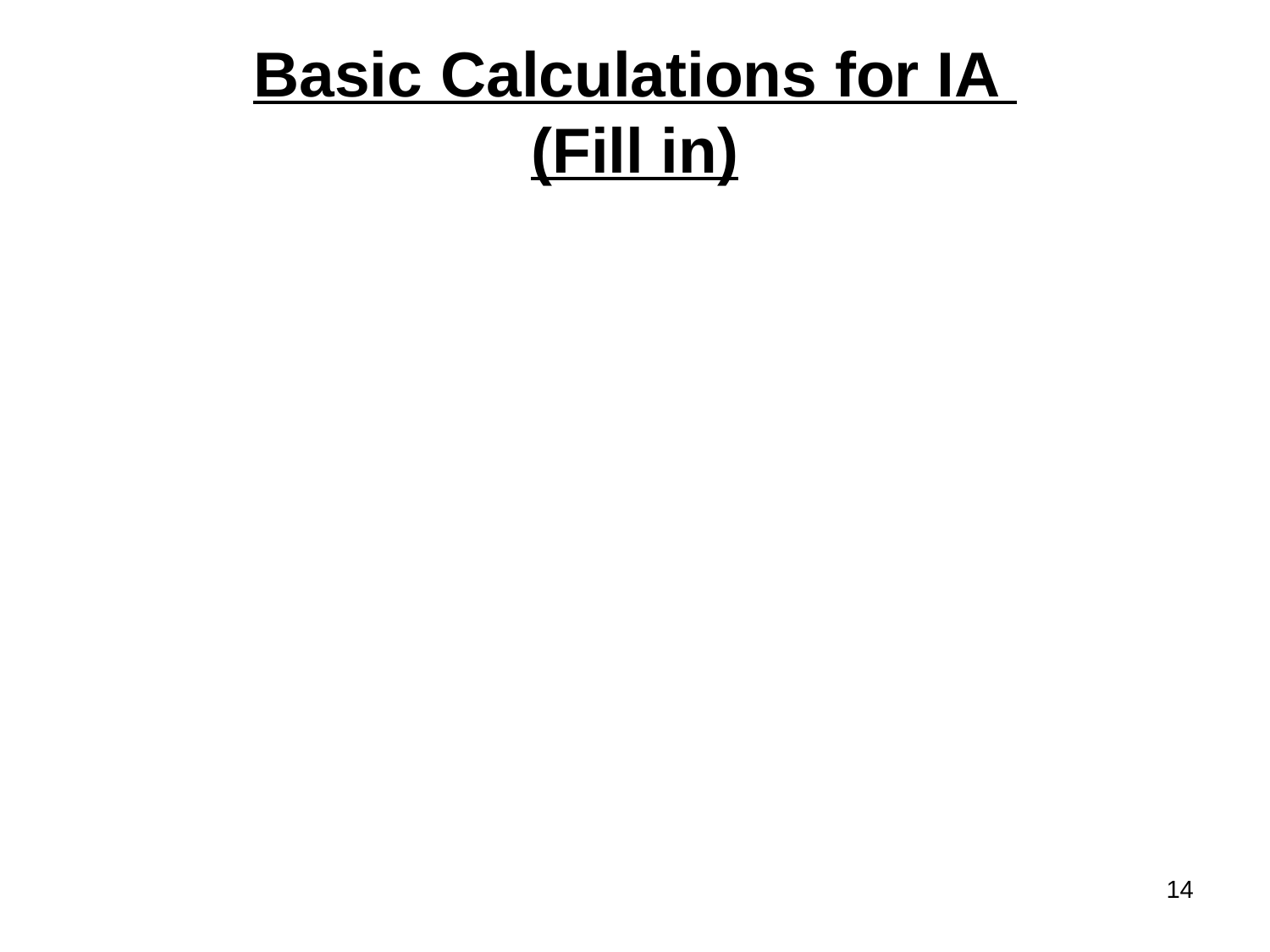

# Basic Calculations for IA (Fill in)
14